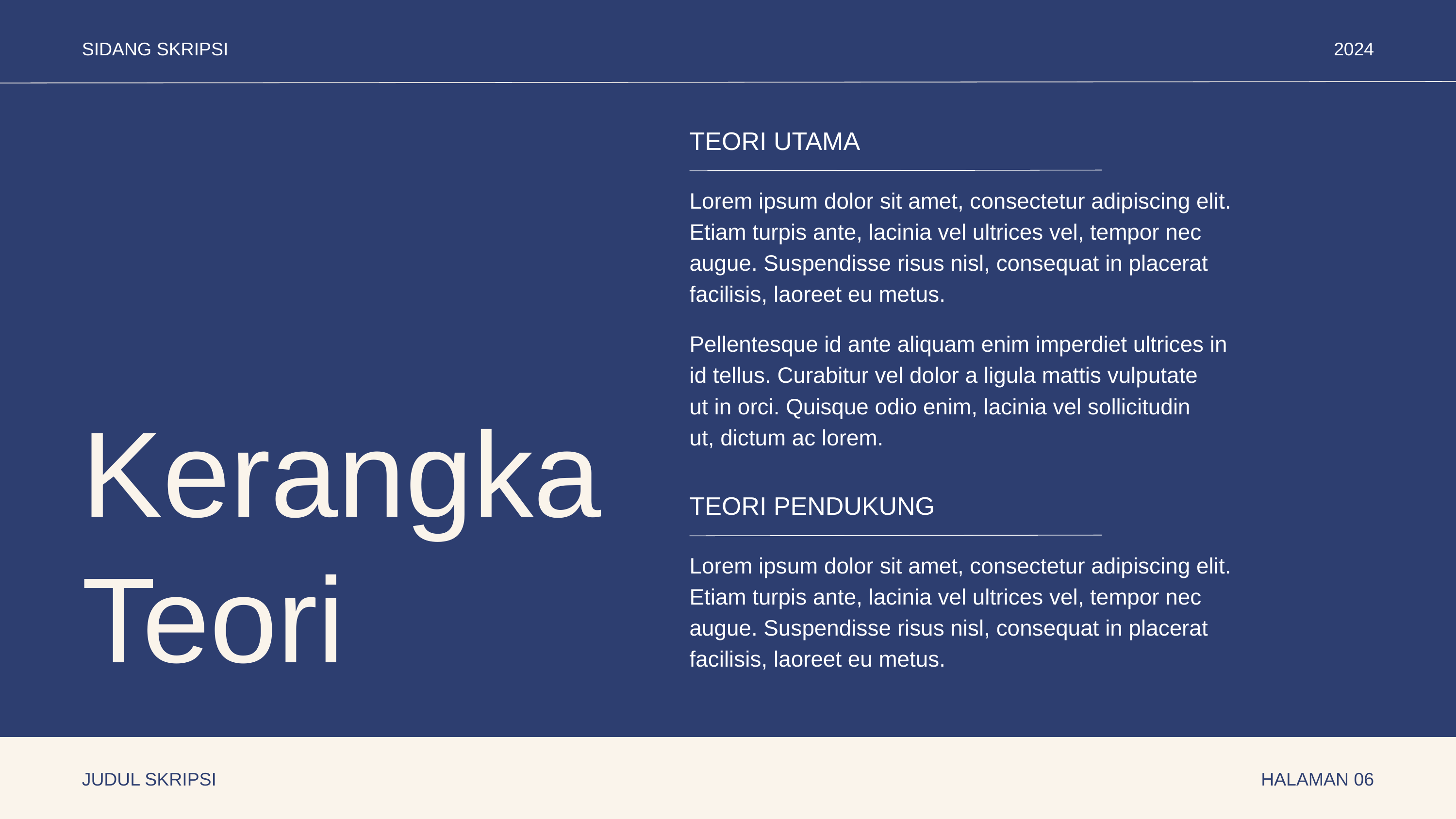

SIDANG SKRIPSI
2024

TEORI UTAMA

Lorem ipsum dolor sit amet, consectetur adipiscing elit.
Etiam turpis ante, lacinia vel ultrices vel, tempor nec
augue. Suspendisse risus nisl, consequat in placerat
facilisis, laoreet eu metus.
Pellentesque id ante aliquam enim imperdiet ultrices in
id tellus. Curabitur vel dolor a ligula mattis vulputate
ut in orci. Quisque odio enim, lacinia vel sollicitudin
ut, dictum ac lorem.
Kerangka
Teori
TEORI PENDUKUNG

Lorem ipsum dolor sit amet, consectetur adipiscing elit.
Etiam turpis ante, lacinia vel ultrices vel, tempor nec
augue. Suspendisse risus nisl, consequat in placerat
facilisis, laoreet eu metus.

JUDUL SKRIPSI
HALAMAN 06